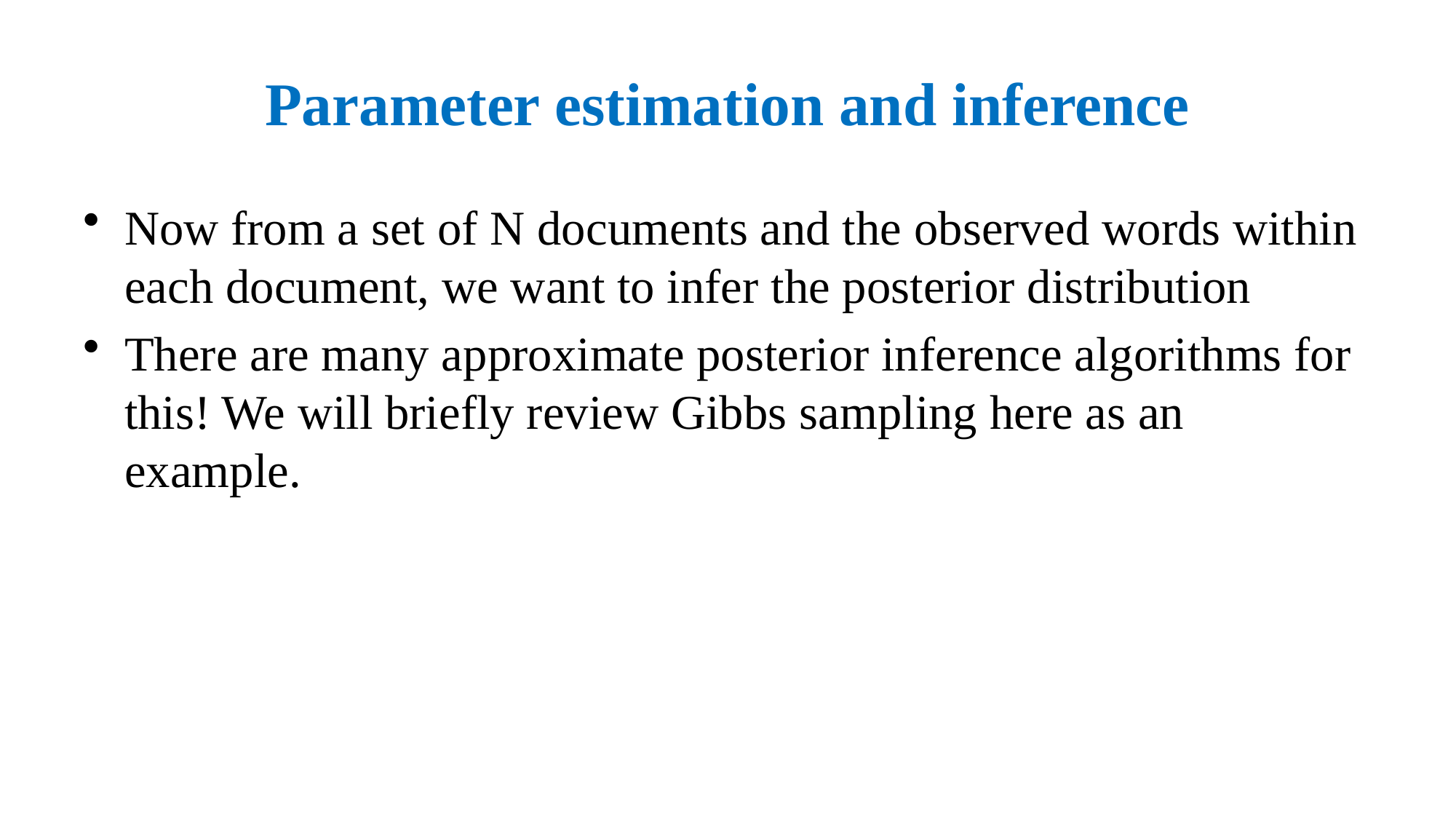

# Parameter estimation and inference
Now from a set of N documents and the observed words within each document, we want to infer the posterior distribution
There are many approximate posterior inference algorithms for this! We will briefly review Gibbs sampling here as an example.